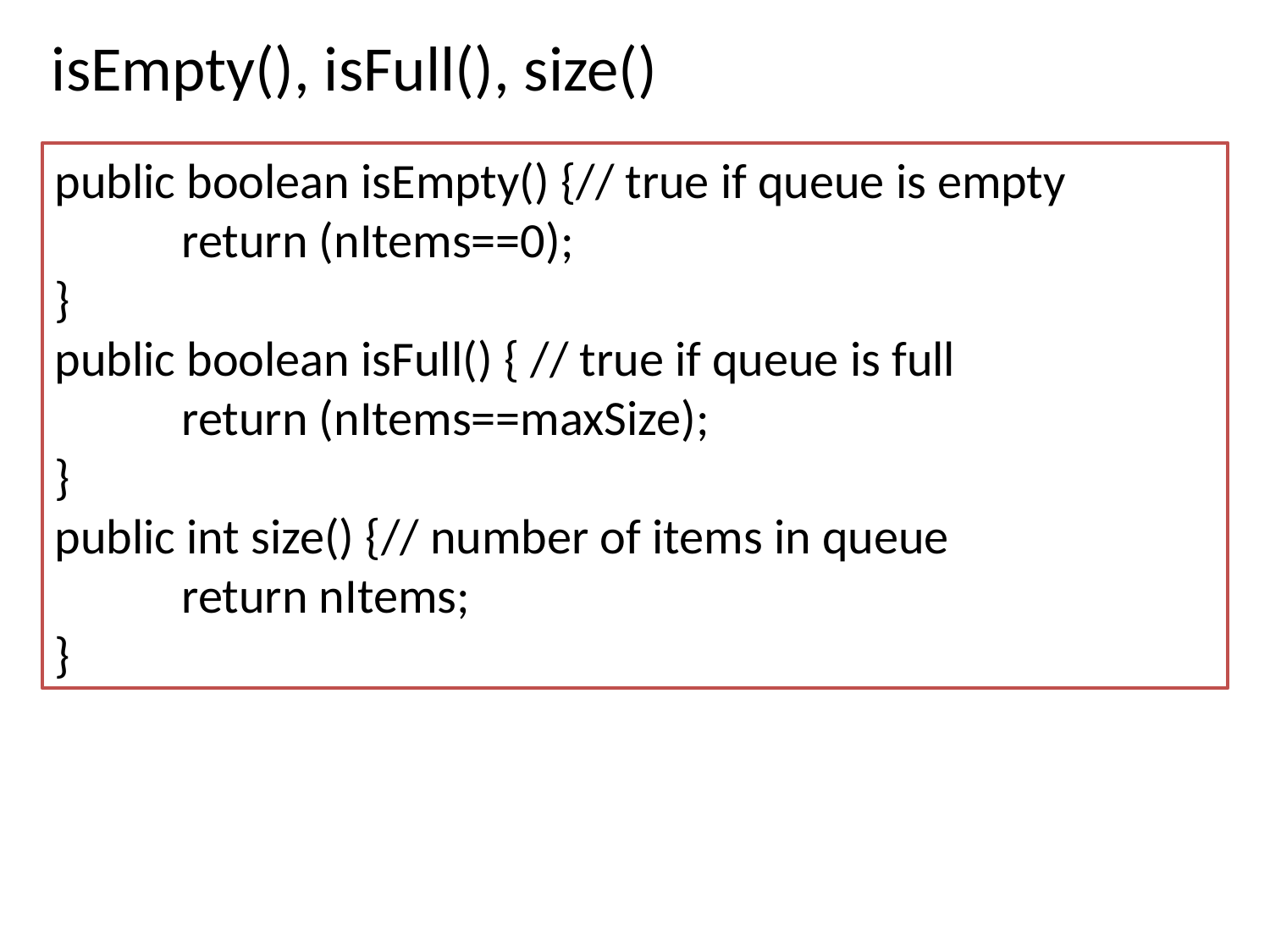

isEmpty(), isFull(), size()
public boolean isEmpty() {// true if queue is empty
	return (nItems==0);
}
public boolean isFull() { // true if queue is full
 	return (nItems==maxSize);
}
public int size() {// number of items in queue
	return nItems;
}